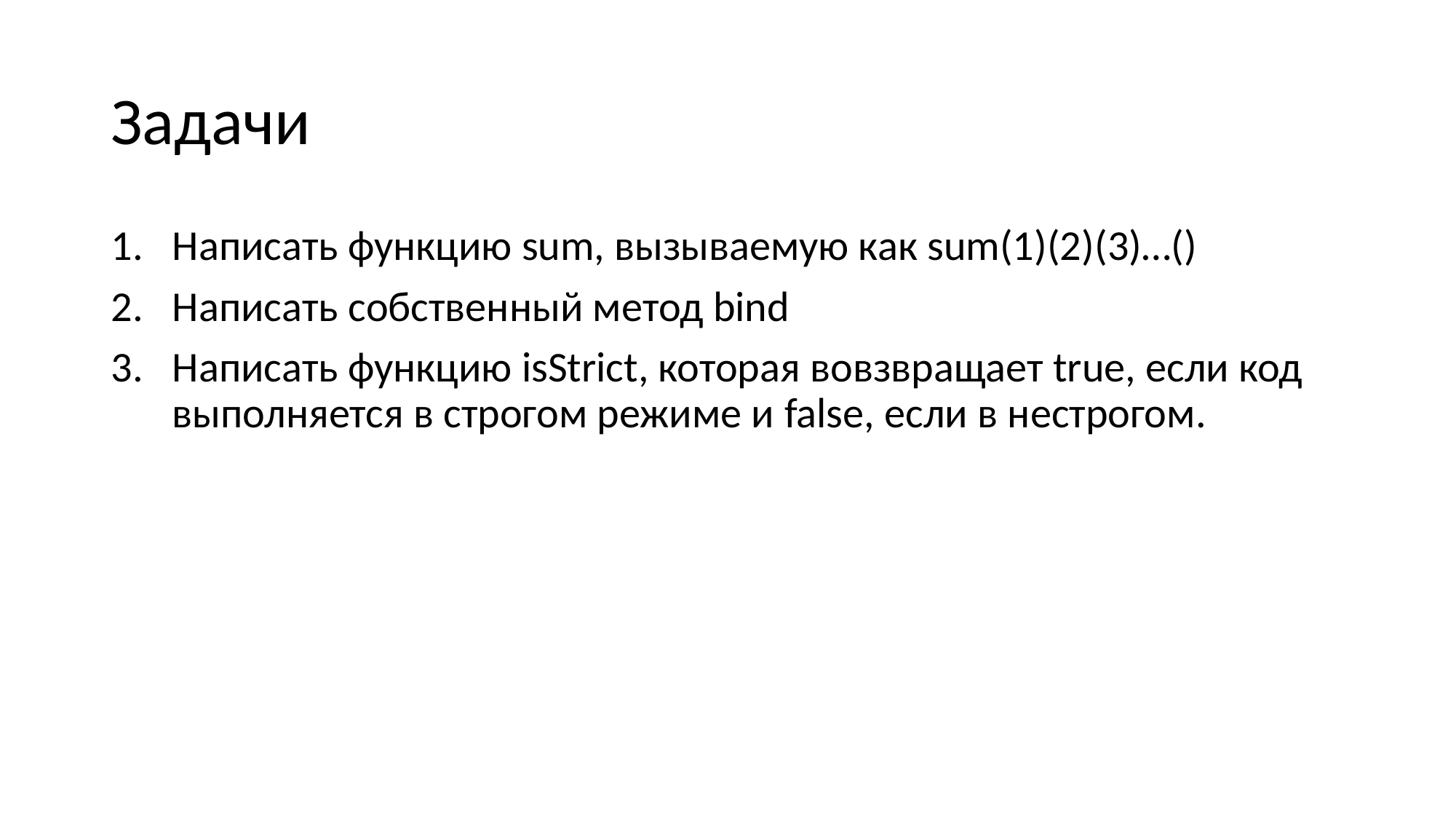

# Задачи
Написать функцию sum, вызываемую как sum(1)(2)(3)…()
Написать собственный метод bind
Написать функцию isStrict, которая вовзвращает true, если код выполняется в строгом режиме и false, если в нестрогом.